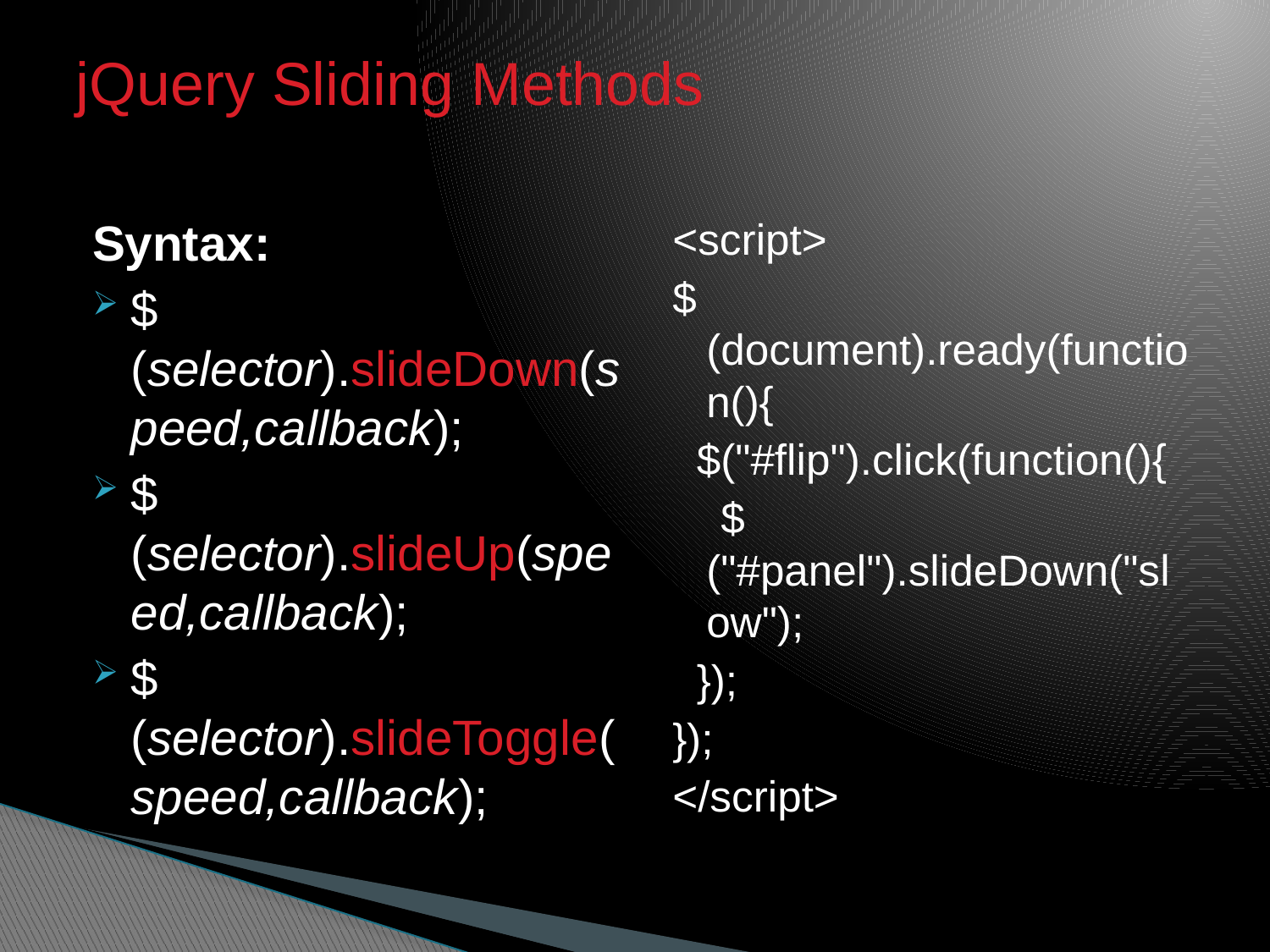

# jQuery Sliding Methods
Syntax:
$(selector).slideDown(speed,callback);
$(selector).slideUp(speed,callback);
$(selector).slideToggle(speed,callback);
<script>
$(document).ready(function(){
  $("#flip").click(function(){
    $("#panel").slideDown("slow");
  });
});
</script>